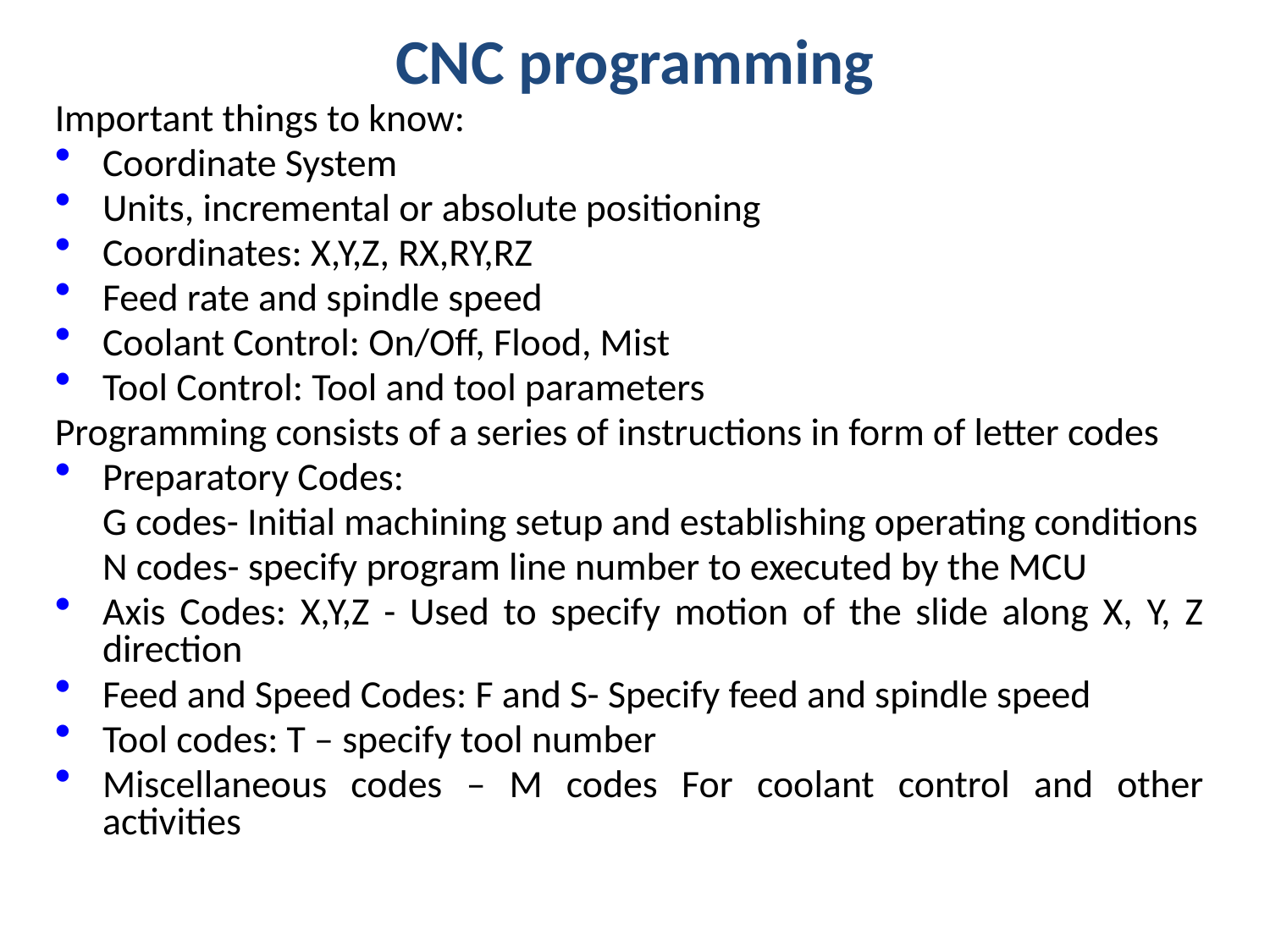

# CNC programming
Important things to know:
Coordinate System
Units, incremental or absolute positioning
Coordinates: X,Y,Z, RX,RY,RZ
Feed rate and spindle speed
Coolant Control: On/Off, Flood, Mist
Tool Control: Tool and tool parameters
Programming consists of a series of instructions in form of letter codes
Preparatory Codes:
	G codes- Initial machining setup and establishing operating conditions
	N codes- specify program line number to executed by the MCU
Axis Codes: X,Y,Z - Used to specify motion of the slide along X, Y, Z direction
Feed and Speed Codes: F and S- Specify feed and spindle speed
Tool codes: T – specify tool number
Miscellaneous codes – M codes For coolant control and other activities